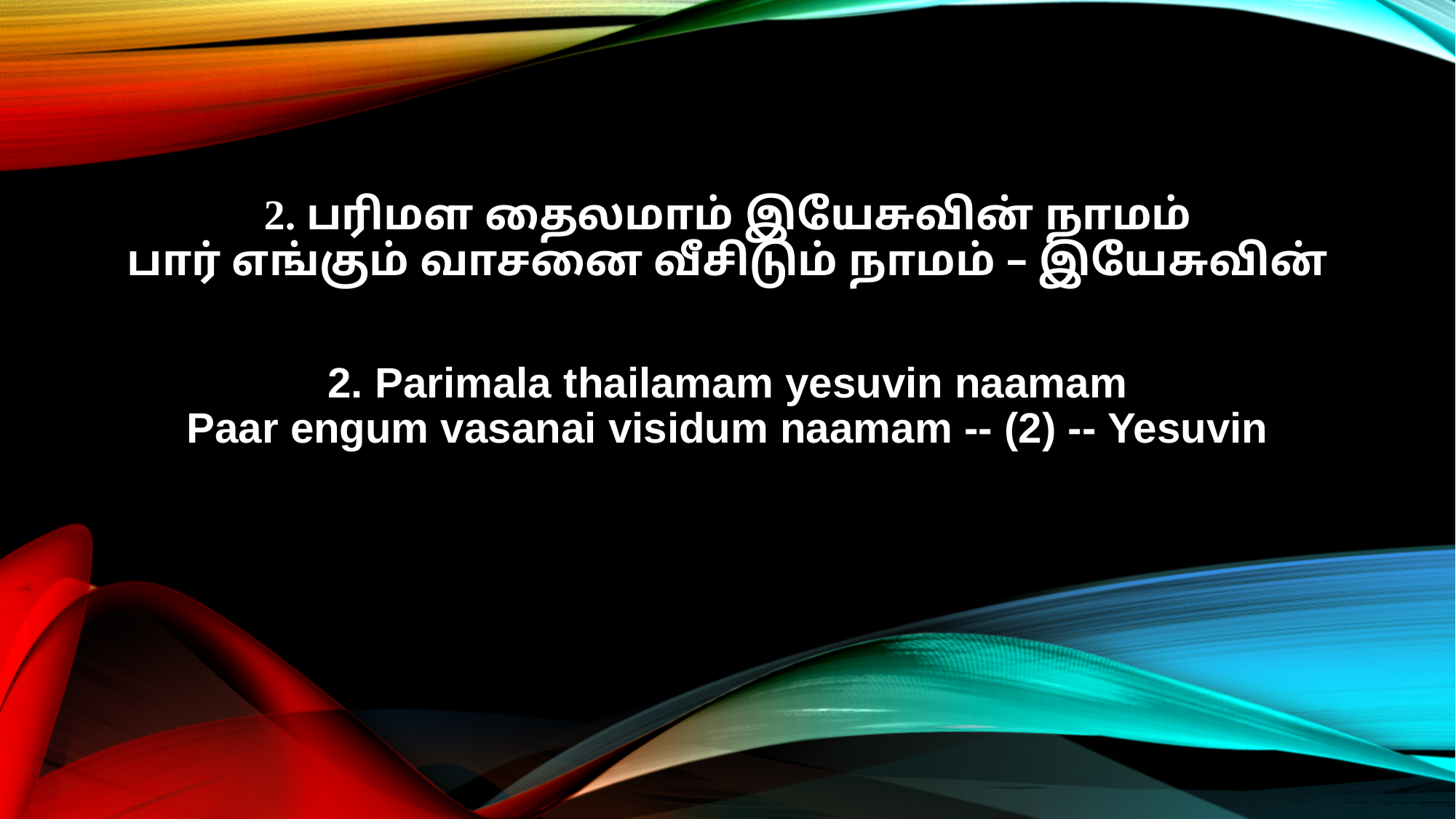

2. பரிமள தைலமாம் இயேசுவின் நாமம்
பார் எங்கும் வாசனை வீசிடும் நாமம் – இயேசுவின்

2. Parimala thailamam yesuvin naamam
Paar engum vasanai visidum naamam -- (2) -- Yesuvin